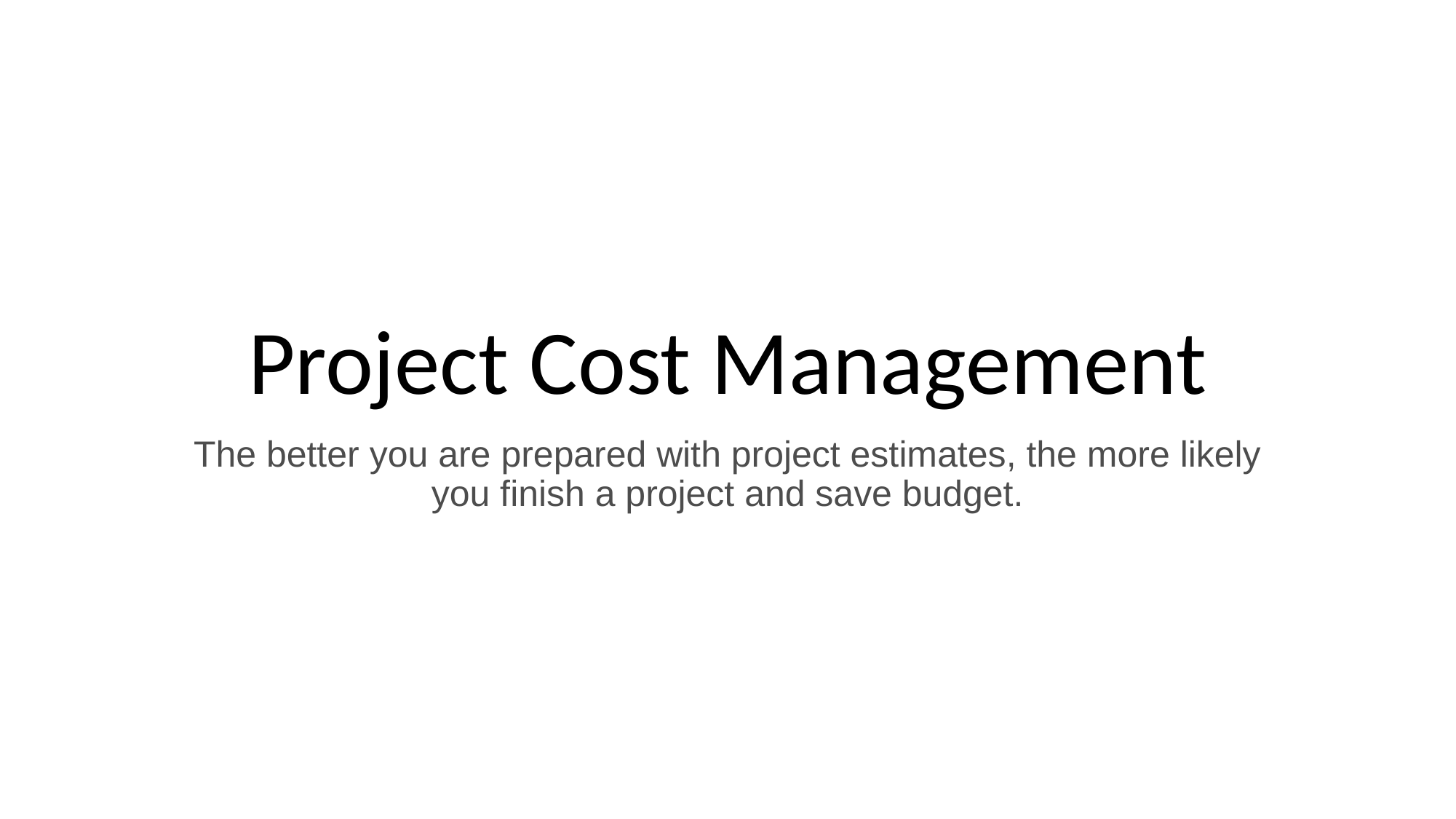

# Project Cost Management
The better you are prepared with project estimates, the more likely you finish a project and save budget.